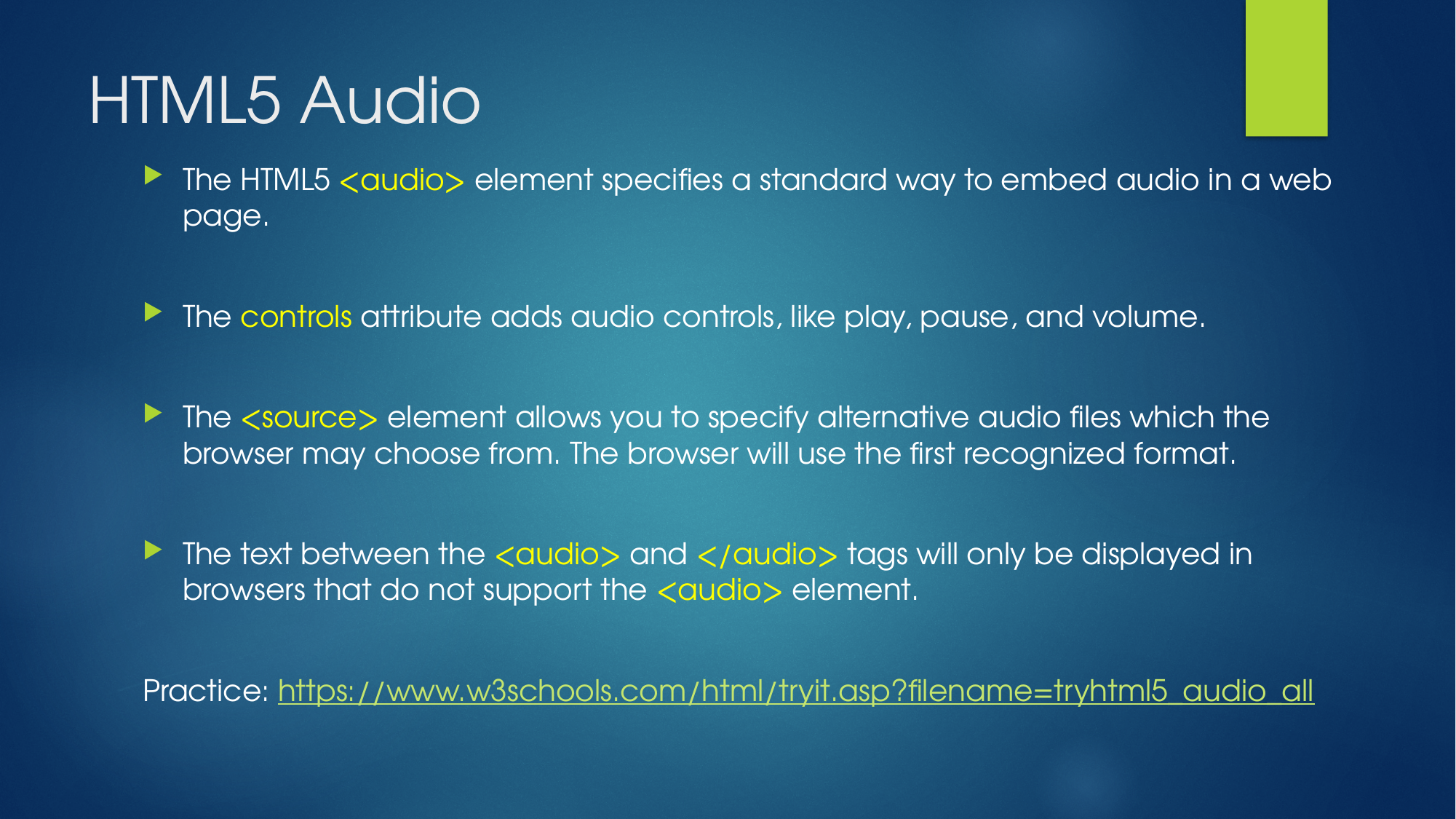

# HTML5 Audio
The HTML5 <audio> element specifies a standard way to embed audio in a web page.

The controls attribute adds audio controls, like play, pause, and volume.

The <source> element allows you to specify alternative audio files which the browser may choose from. The browser will use the first recognized format.

The text between the <audio> and </audio> tags will only be displayed in browsers that do not support the <audio> element.

Practice: https://www.w3schools.com/html/tryit.asp?filename=tryhtml5_audio_all